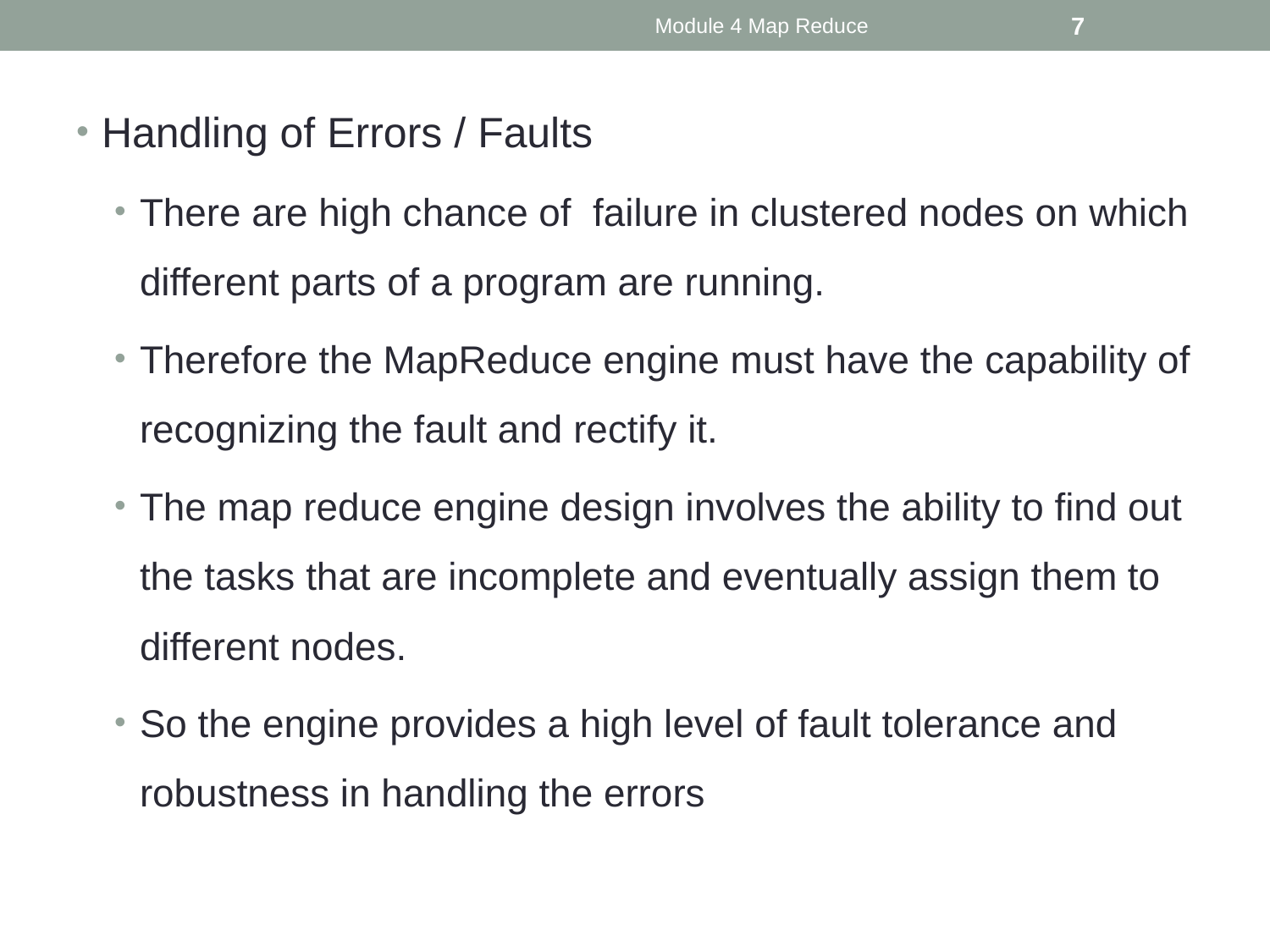

Module 4 Map Reduce
7
Handling of Errors / Faults
There are high chance of  failure in clustered nodes on which different parts of a program are running.
Therefore the MapReduce engine must have the capability of recognizing the fault and rectify it.
The map reduce engine design involves the ability to find out the tasks that are incomplete and eventually assign them to different nodes.
So the engine provides a high level of fault tolerance and robustness in handling the errors